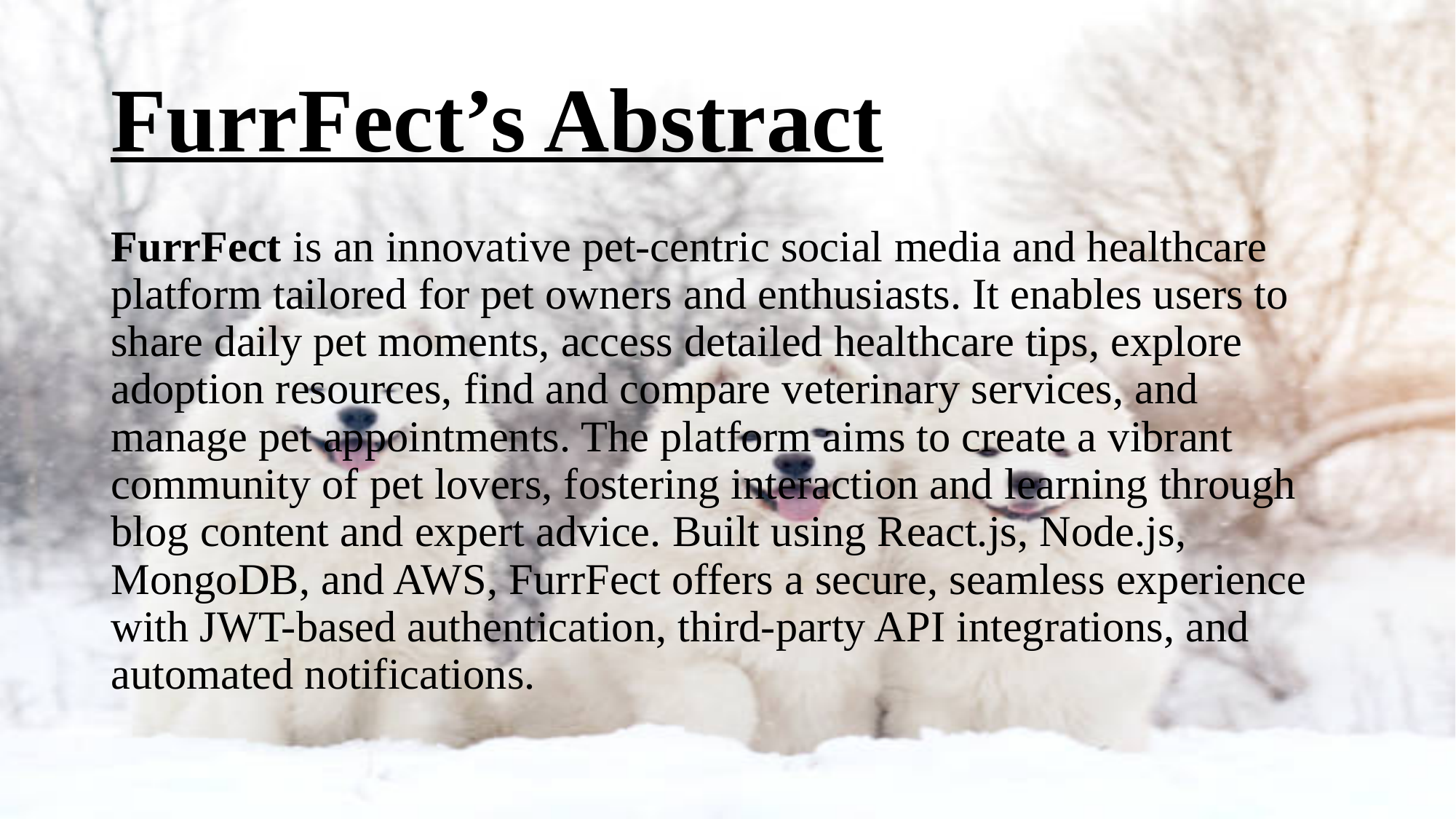

# FurrFect’s Abstract
FurrFect is an innovative pet-centric social media and healthcare platform tailored for pet owners and enthusiasts. It enables users to share daily pet moments, access detailed healthcare tips, explore adoption resources, find and compare veterinary services, and manage pet appointments. The platform aims to create a vibrant community of pet lovers, fostering interaction and learning through blog content and expert advice. Built using React.js, Node.js, MongoDB, and AWS, FurrFect offers a secure, seamless experience with JWT-based authentication, third-party API integrations, and automated notifications.